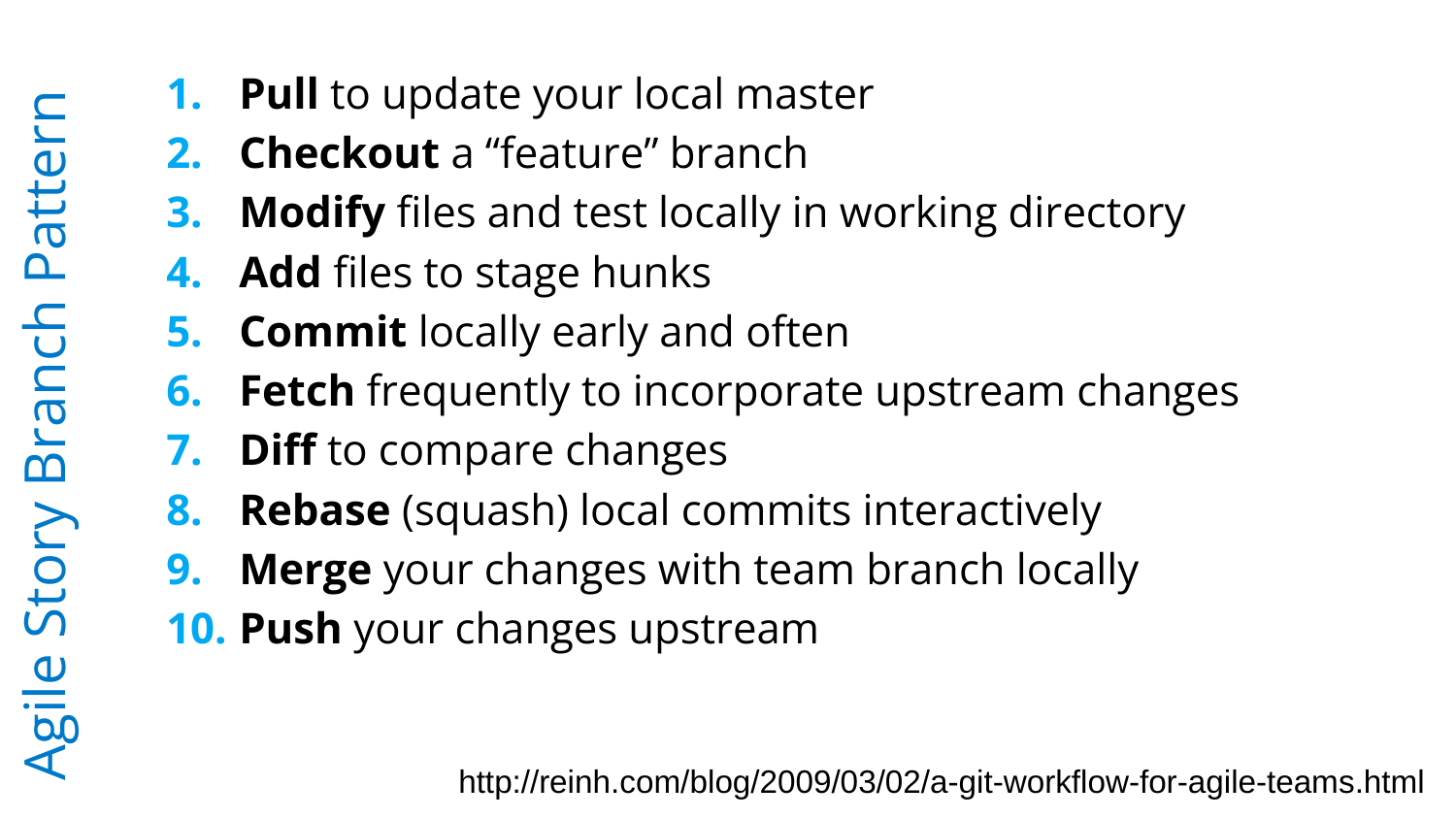

Pull to update your local master
Checkout a “feature” branch
Modify files and test locally in working directory
Add files to stage hunks
Commit locally early and often
Fetch frequently to incorporate upstream changes
Diff to compare changes
Rebase (squash) local commits interactively
Merge your changes with team branch locally
Push your changes upstream
# Agile Story Branch Pattern
http://reinh.com/blog/2009/03/02/a-git-workflow-for-agile-teams.html